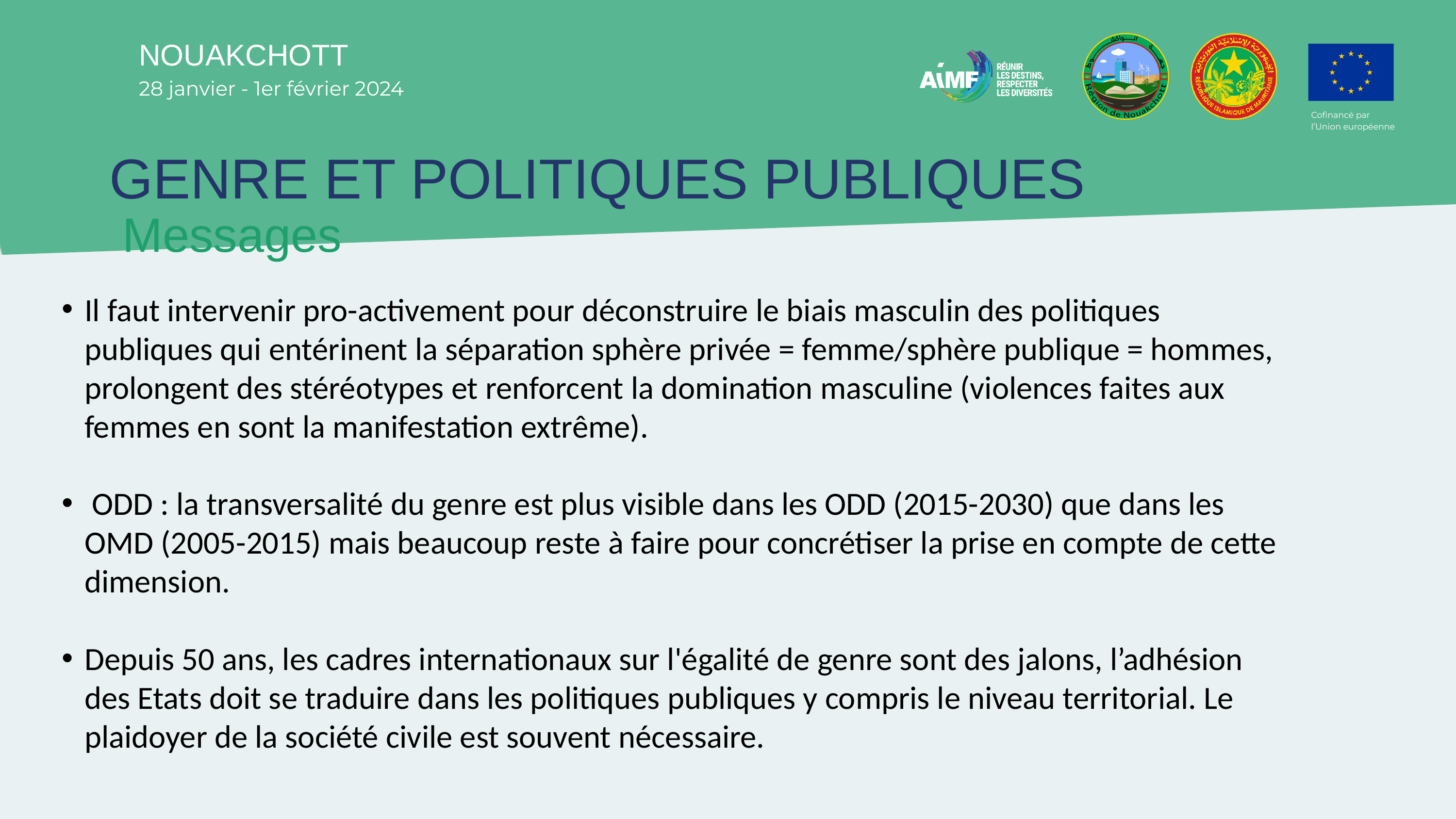

NOUAKCHOTT
28 janvier - 1er février 2024

Cofinancé par l’Union européenne
GENRE ET POLITIQUES PUBLIQUES
 Messages

Il faut intervenir pro-activement pour déconstruire le biais masculin des politiques publiques qui entérinent la séparation sphère privée = femme/sphère publique = hommes, prolongent des stéréotypes et renforcent la domination masculine (violences faites aux femmes en sont la manifestation extrême).

 ODD : la transversalité du genre est plus visible dans les ODD (2015-2030) que dans les OMD (2005-2015) mais beaucoup reste à faire pour concrétiser la prise en compte de cette dimension.

Depuis 50 ans, les cadres internationaux sur l'égalité de genre sont des jalons, l’adhésion des Etats doit se traduire dans les politiques publiques y compris le niveau territorial. Le plaidoyer de la société civile est souvent nécessaire.